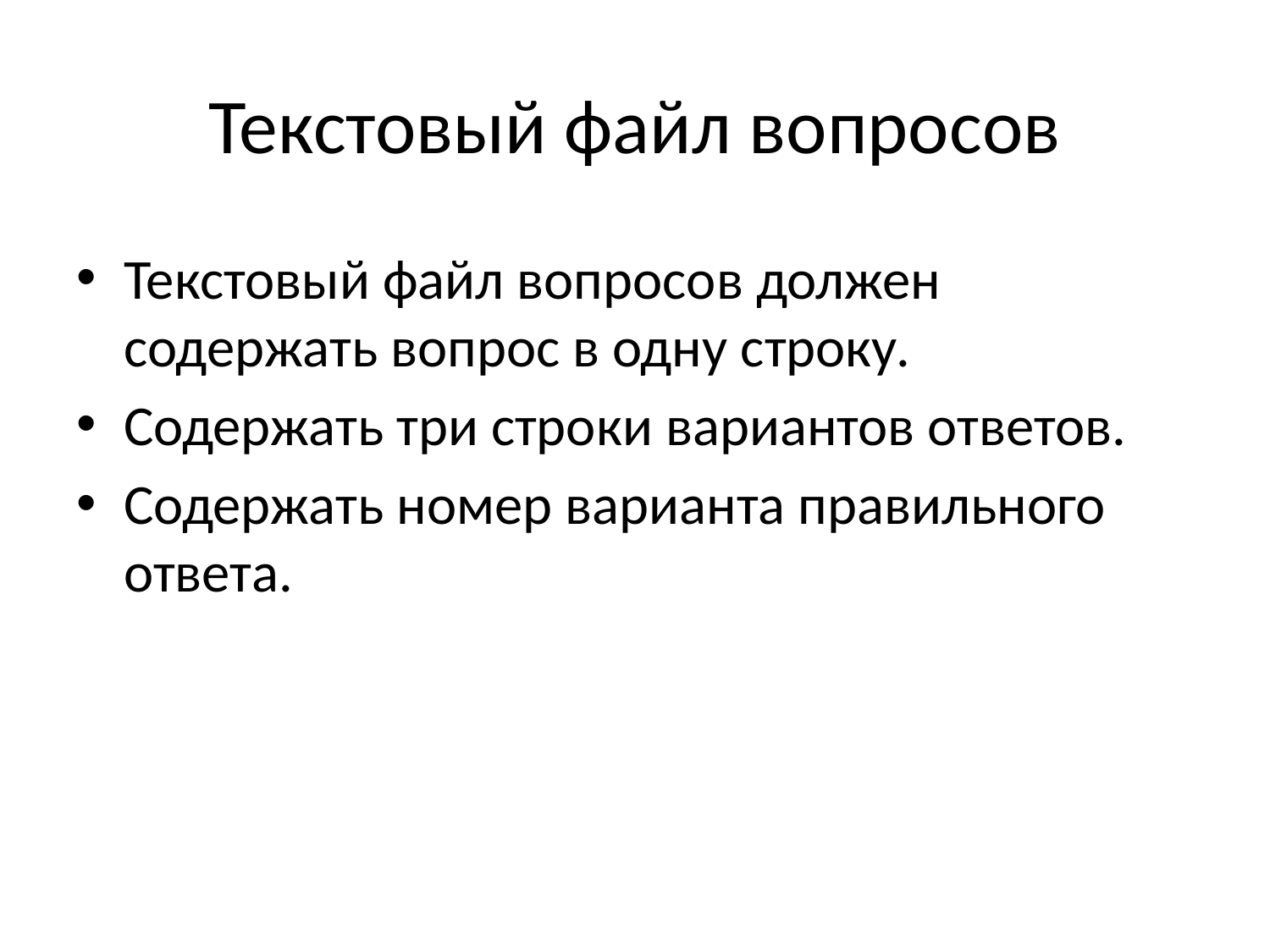

# Текстовый файл вопросов
Текстовый файл вопросов должен содержать вопрос в одну строку.
Содержать три строки вариантов ответов.
Содержать номер варианта правильного ответа.